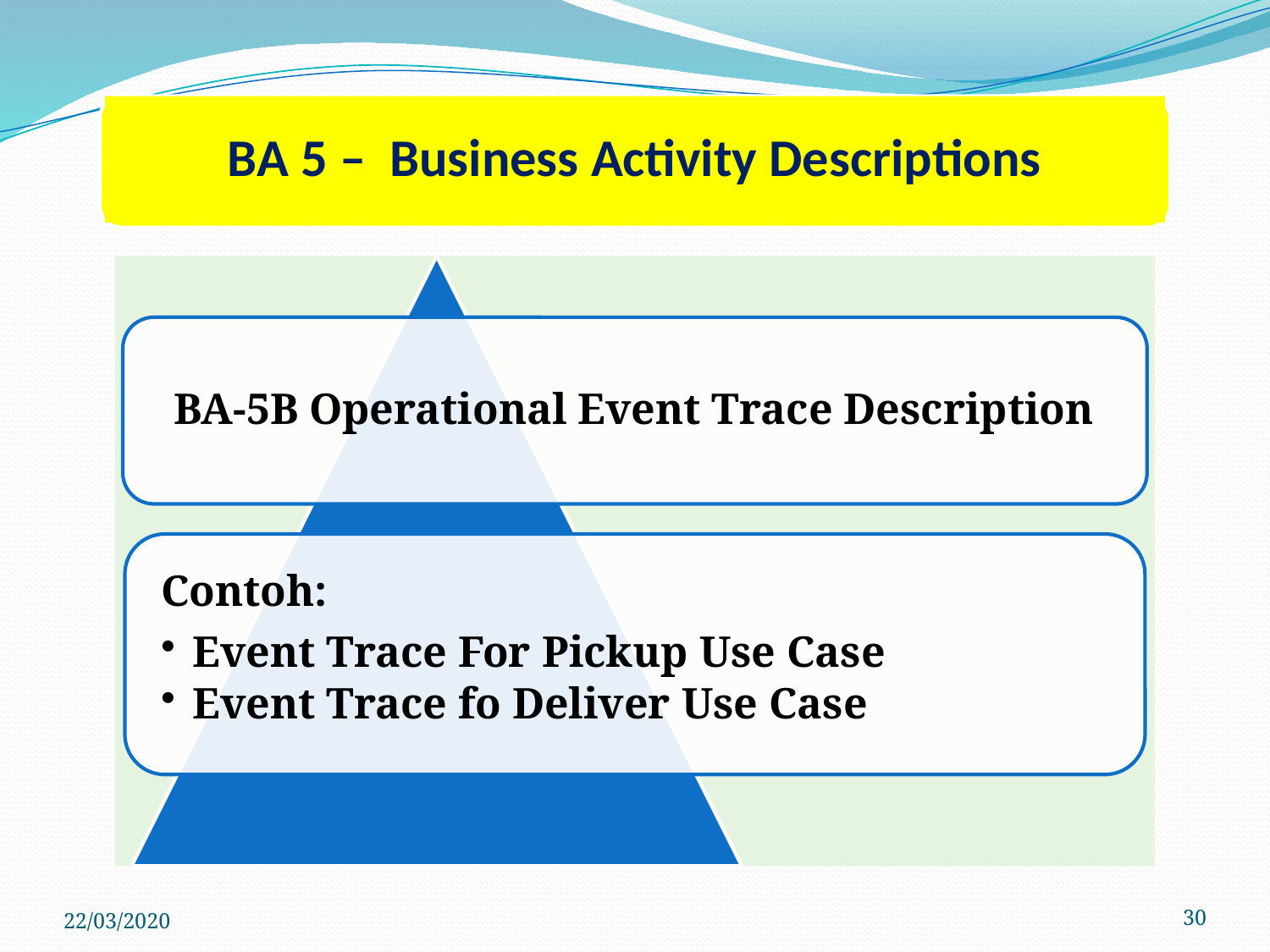

BA 5 –  Business Activity Descriptions
BA-5B Operational Event Trace Description
Contoh:
Event Trace For Pickup Use Case
Event Trace fo Deliver Use Case
22/03/2020
30